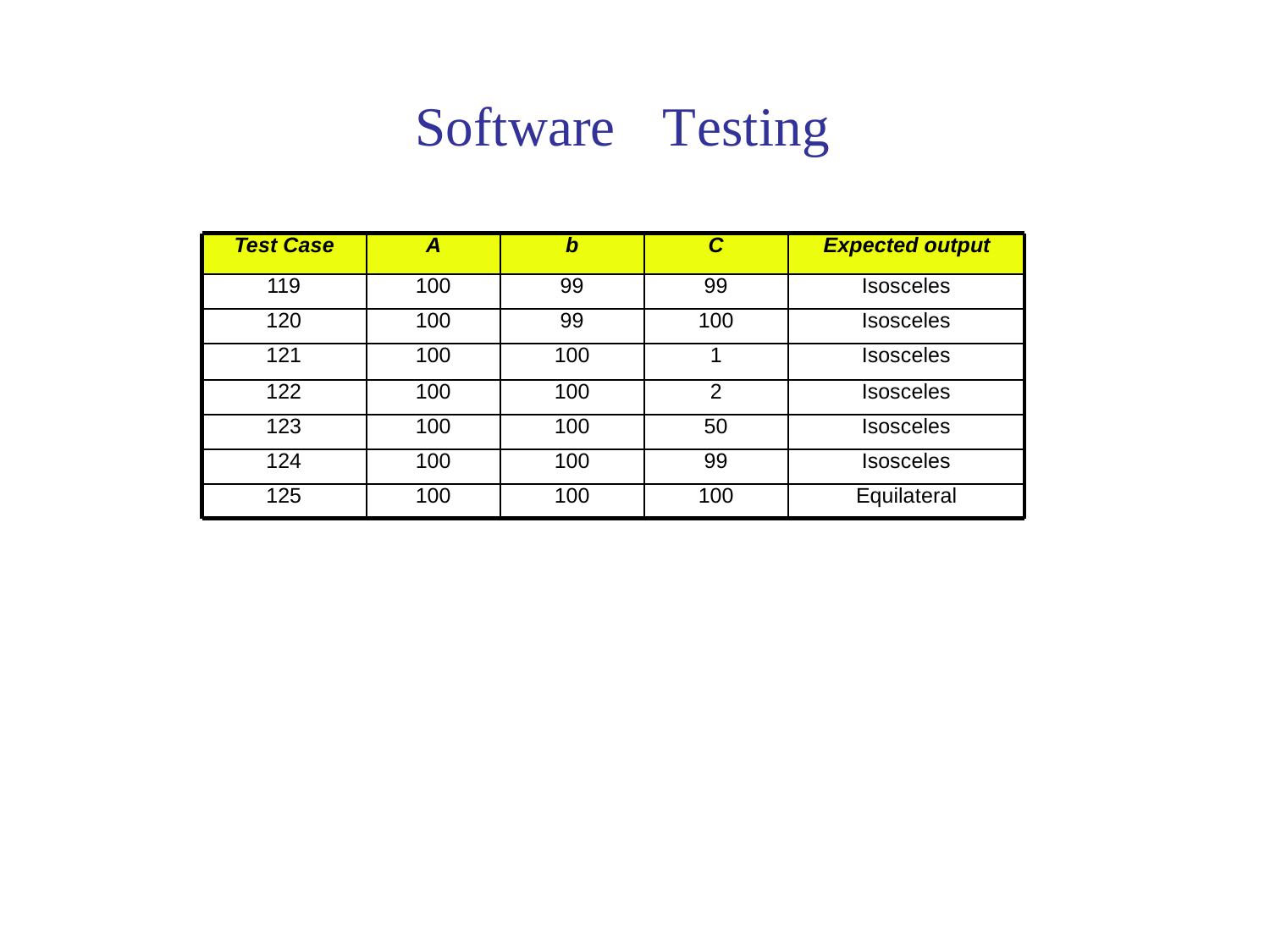

Software
Testing

Test Case

A

b

C

Expected output

119
100
99
99
Isosceles

120
100
99
100
Isosceles

121
100
100
1
Isosceles

122
100
100
2
Isosceles

123
100
100
50
Isosceles

124
100
100
99
Isosceles

125
100
100
100
Equilateral